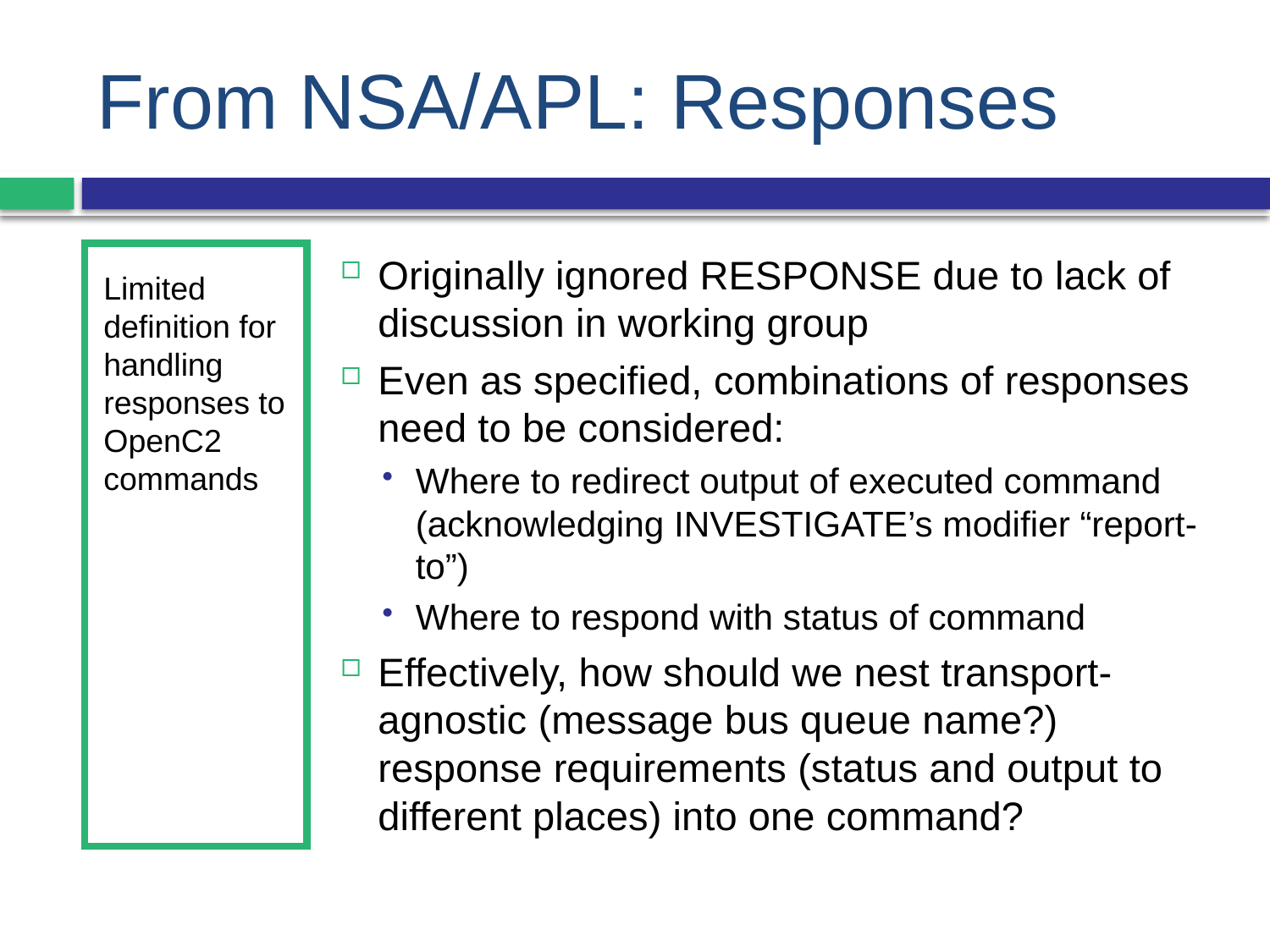

# From NSA/APL: Responses
Limited definition for handling responses to OpenC2 commands
Originally ignored RESPONSE due to lack of discussion in working group
Even as specified, combinations of responses need to be considered:
Where to redirect output of executed command (acknowledging INVESTIGATE’s modifier “report-to”)
Where to respond with status of command
Effectively, how should we nest transport-agnostic (message bus queue name?) response requirements (status and output to different places) into one command?